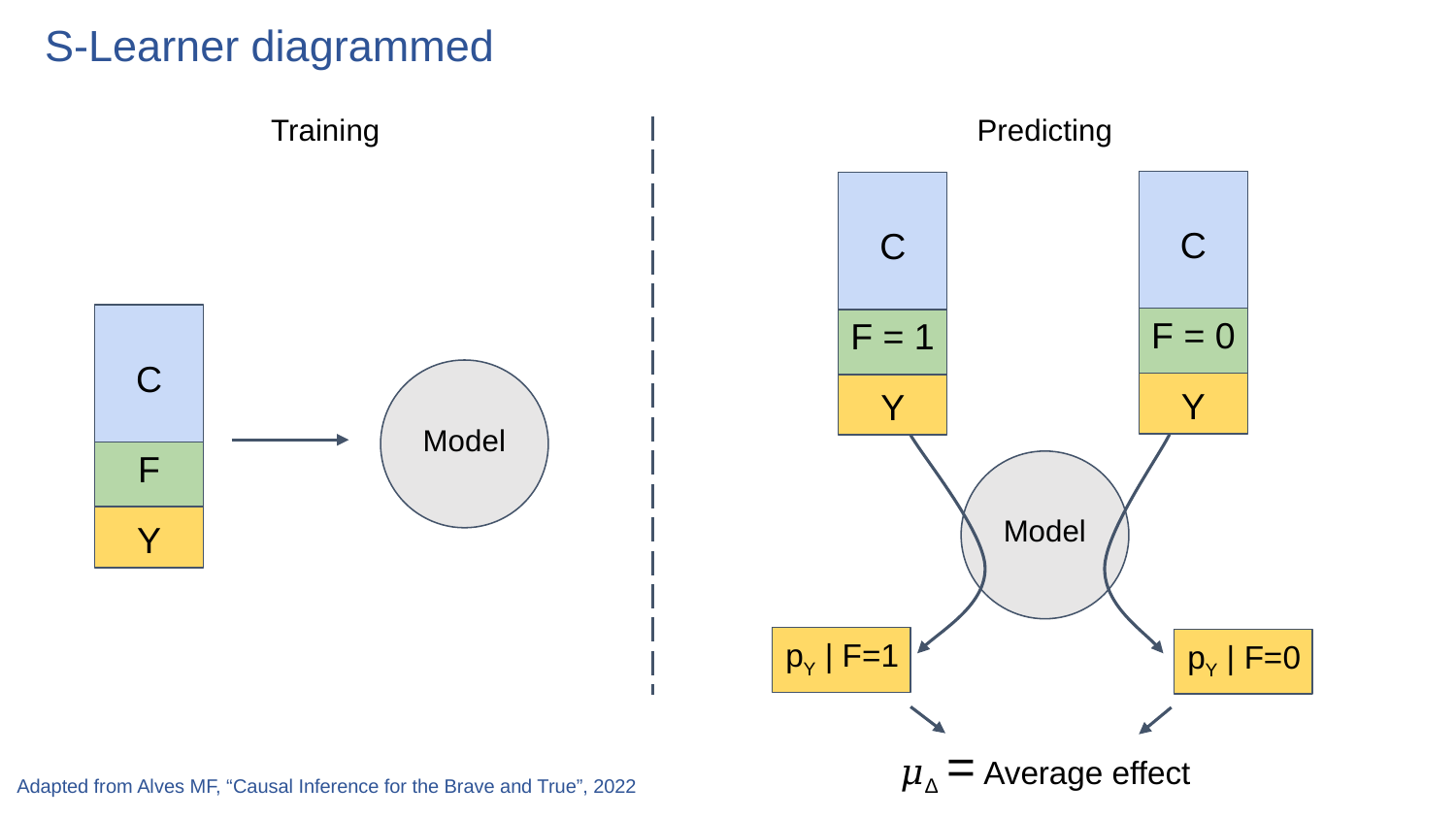

S-Learner diagrammed
Training
Predicting

C
C
F = 0
F = 1

C

Y
Y
Model

F

Model

Y
pY | F=1
pY | F=0

𝜇Δ = Average effect
Adapted from Alves MF, “Causal Inference for the Brave and True”, 2022